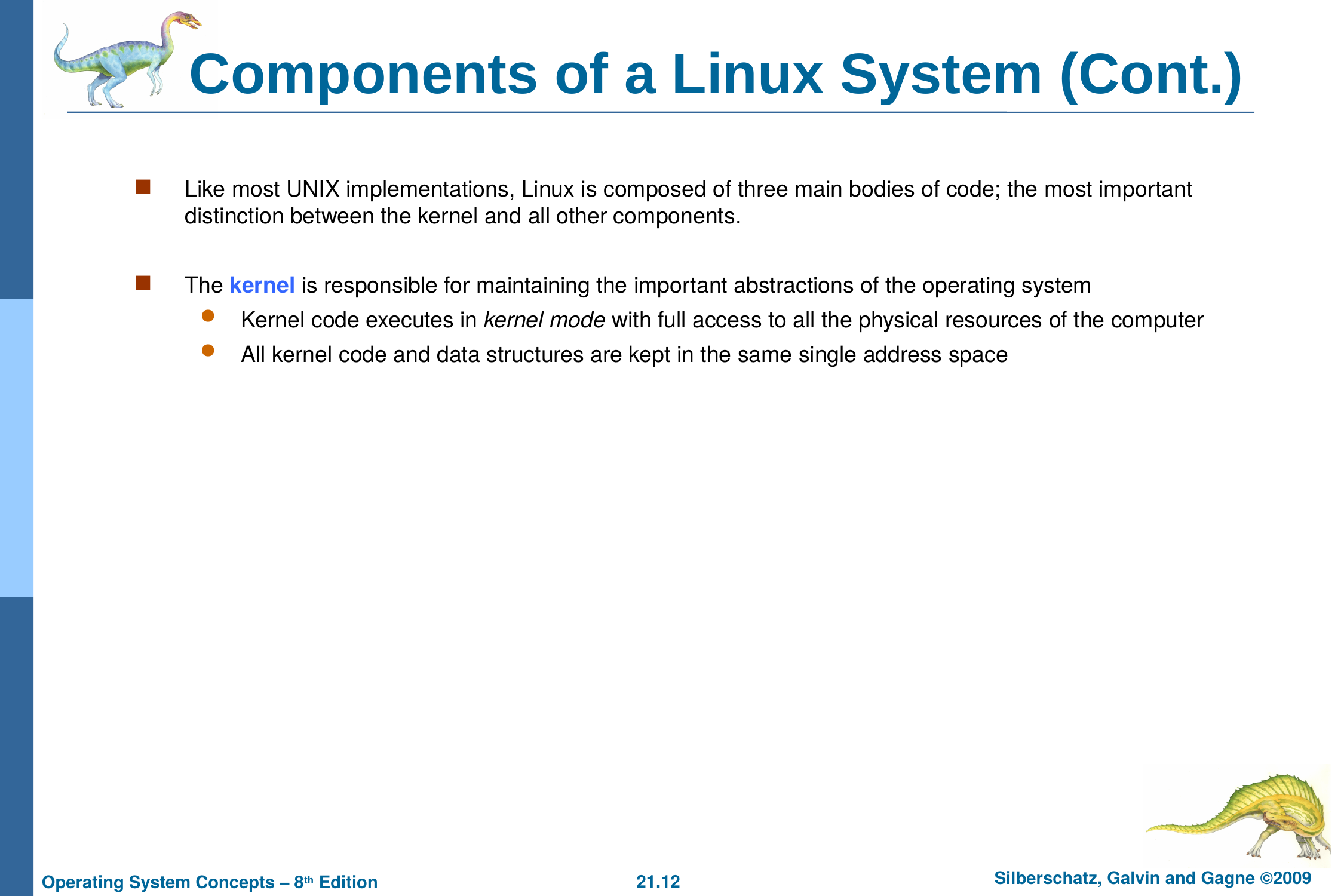

# Components of a Linux System (Cont.)
Like most UNIX implementations, Linux is composed of three main bodies of code; the most important distinction between the kernel and all other components.

The kernel is responsible for maintaining the important abstractions of the operating system
Kernel code executes in kernel mode with full access to all the physical resources of the computer
All kernel code and data structures are kept in the same single address space